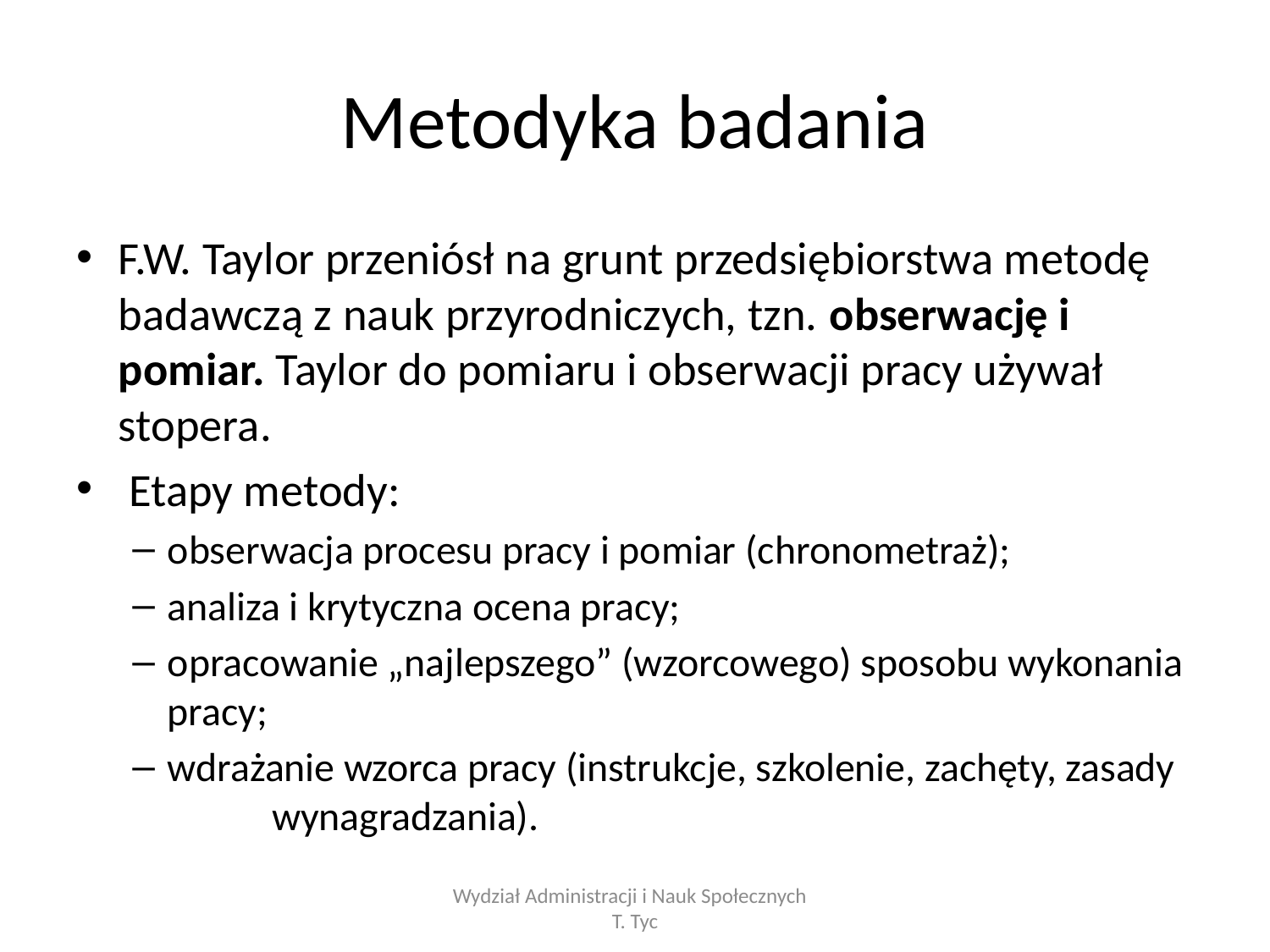

# Metodyka badania
F.W. Taylor przeniósł na grunt przedsiębiorstwa metodę badawczą z nauk przyrodniczych, tzn. obserwację i pomiar. Taylor do pomiaru i obserwacji pracy używał stopera.
 Etapy metody:
obserwacja procesu pracy i pomiar (chronometraż);
analiza i krytyczna ocena pracy;
opracowanie „najlepszego” (wzorcowego) sposobu wykonania pracy;
wdrażanie wzorca pracy (instrukcje, szkolenie, zachęty, zasady 	wynagradzania).

Wydział Administracji i Nauk Społecznych   T. Tyc